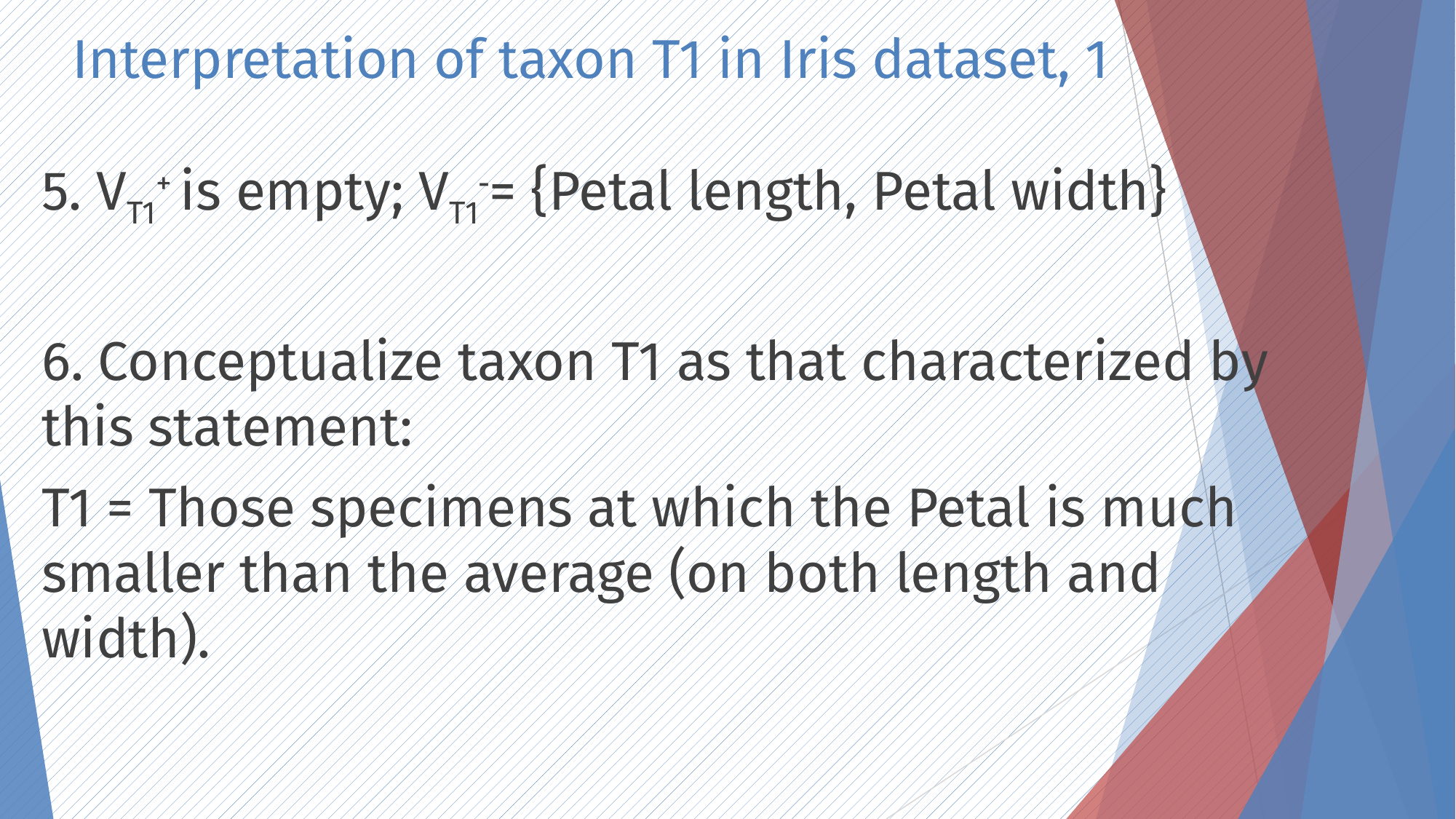

# Interpretation of taxon T1 in Iris dataset, 1
5. VT1+ is empty; VT1−= {Petal length, Petal width}

6. Conceptualize taxon T1 as that characterized by this statement:
T1 = Those specimens at which the Petal is much smaller than the average (on both length and width).